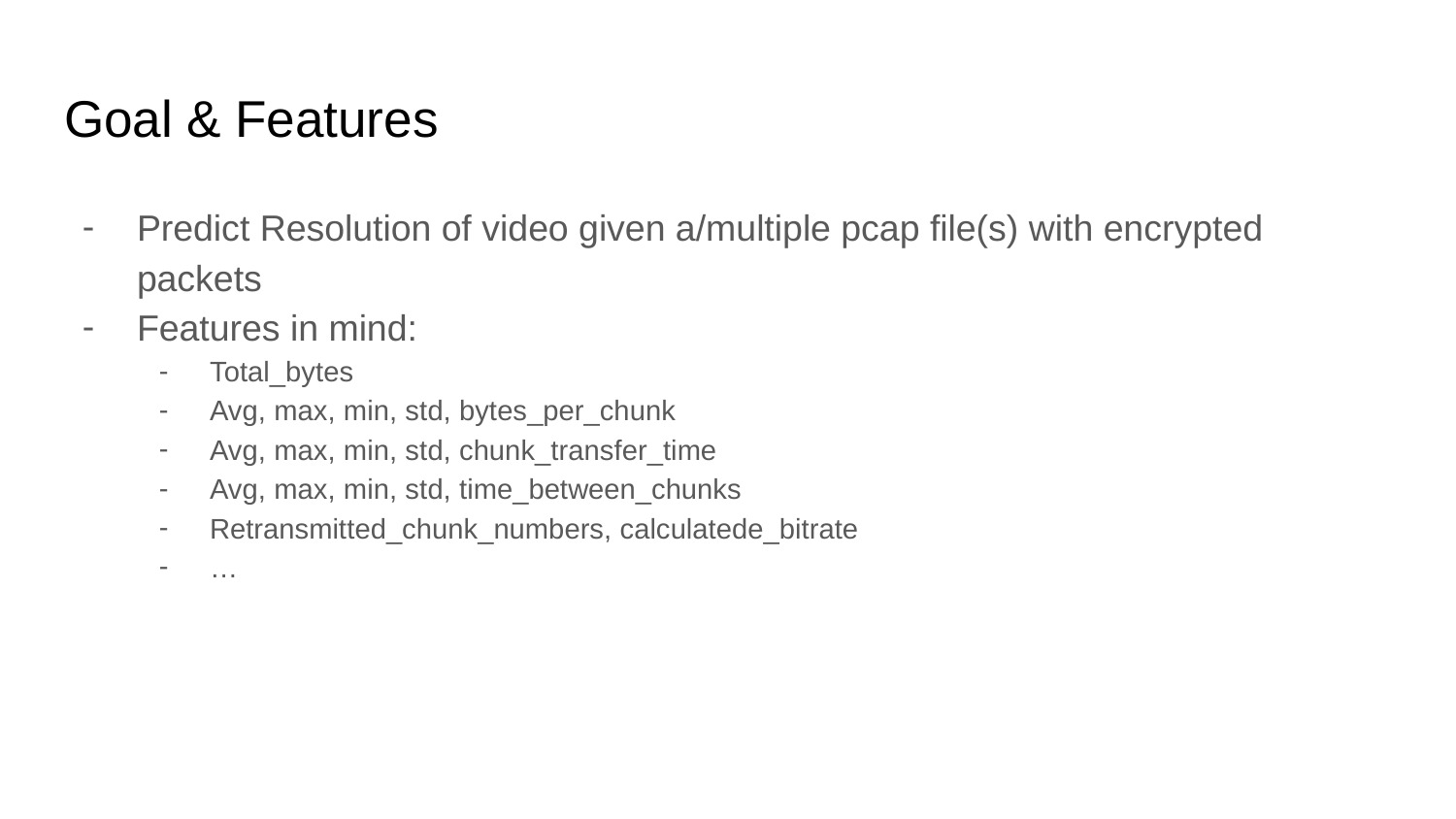

# Goal & Features
Predict Resolution of video given a/multiple pcap file(s) with encrypted packets
Features in mind:
Total_bytes
Avg, max, min, std, bytes_per_chunk
Avg, max, min, std, chunk_transfer_time
Avg, max, min, std, time_between_chunks
Retransmitted_chunk_numbers, calculatede_bitrate
…